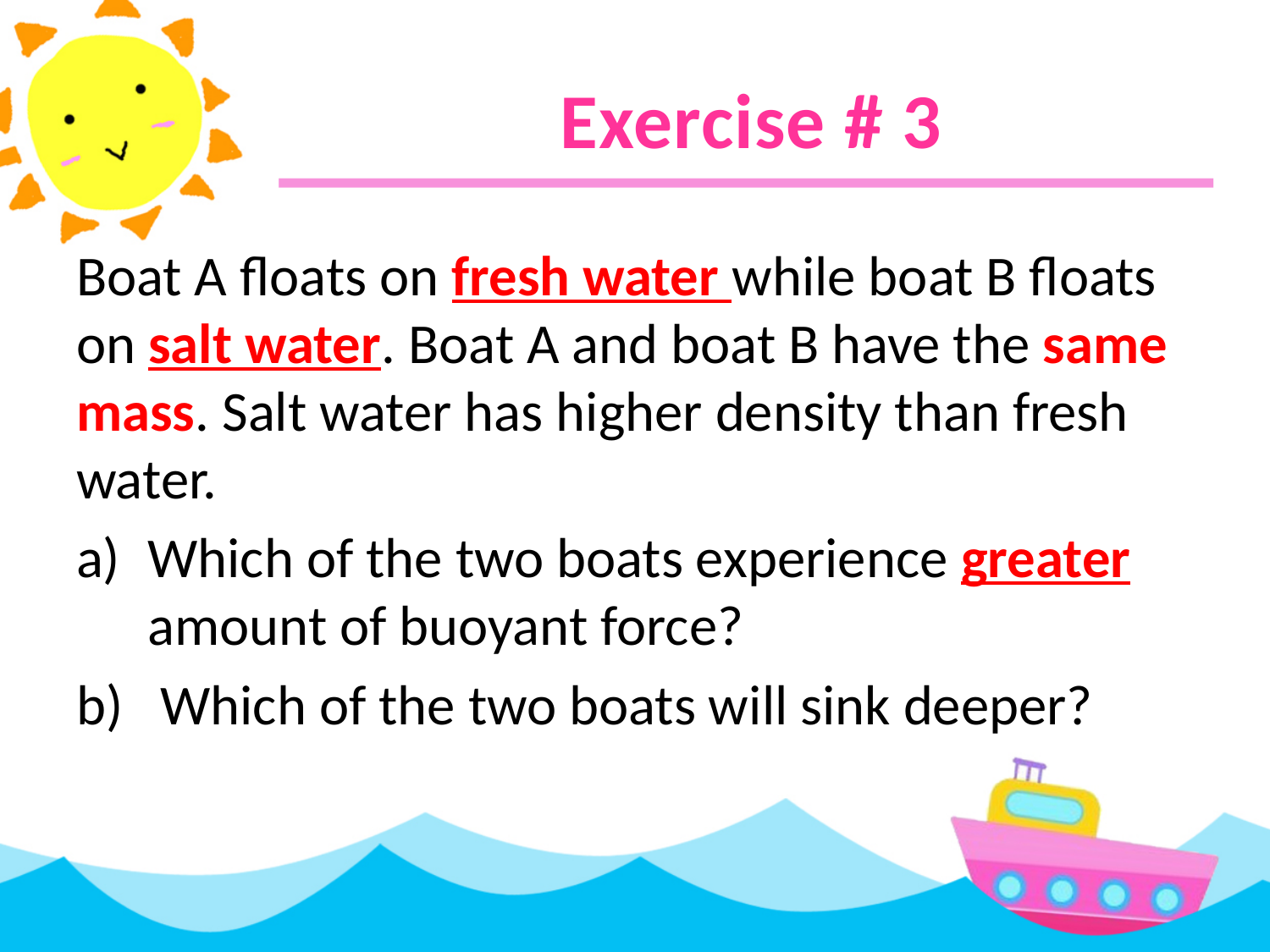

# Exercise # 3
Boat A floats on fresh water while boat B floats on salt water. Boat A and boat B have the same mass. Salt water has higher density than fresh water.
Which of the two boats experience greater amount of buoyant force?
 Which of the two boats will sink deeper?